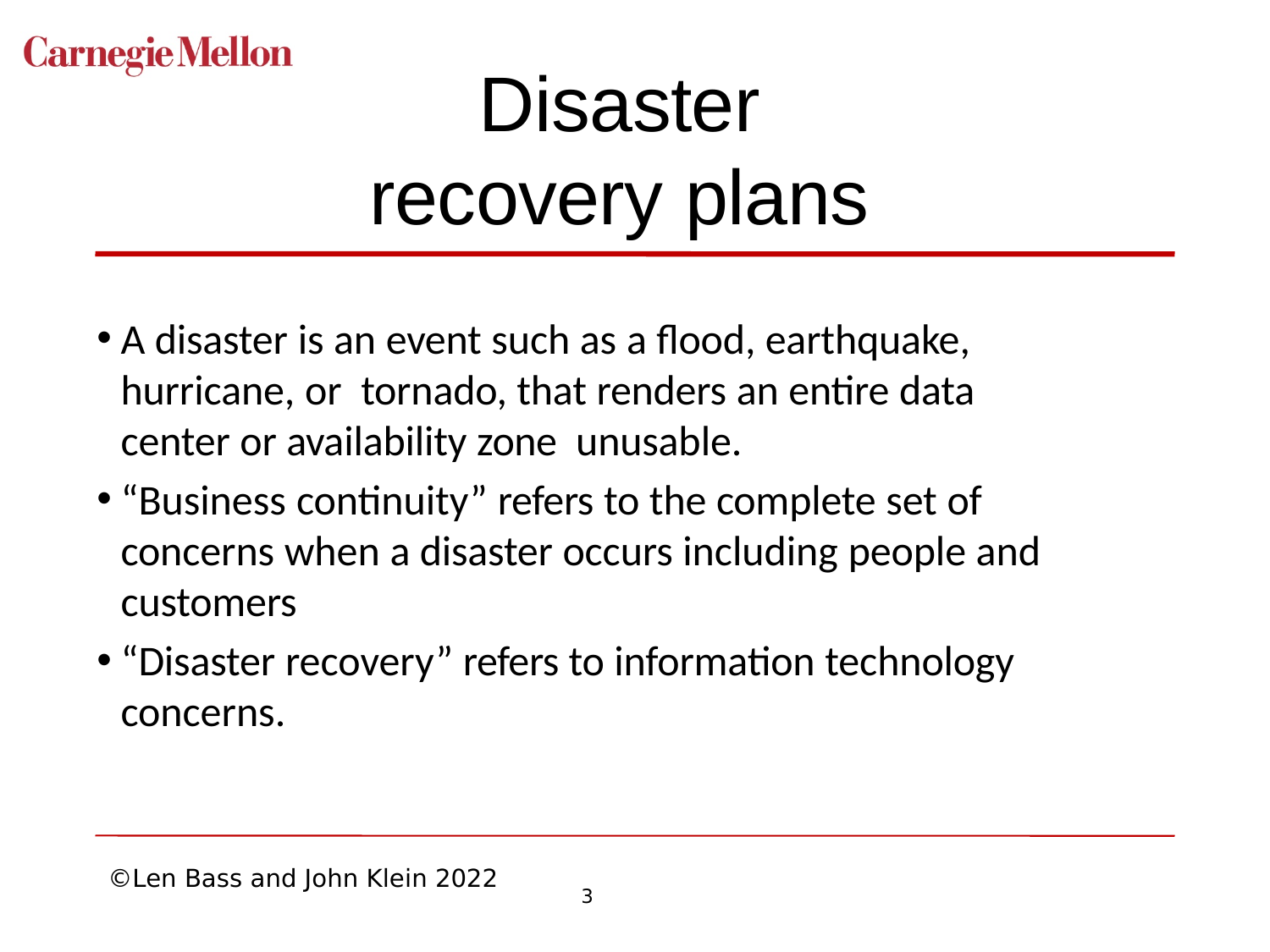

# Disaster recovery plans
A disaster is an event such as a flood, earthquake, hurricane, or  tornado, that renders an entire data center or availability zone  unusable.
“Business continuity” refers to the complete set of concerns when a disaster occurs including people and customers
“Disaster recovery” refers to information technology concerns.
3